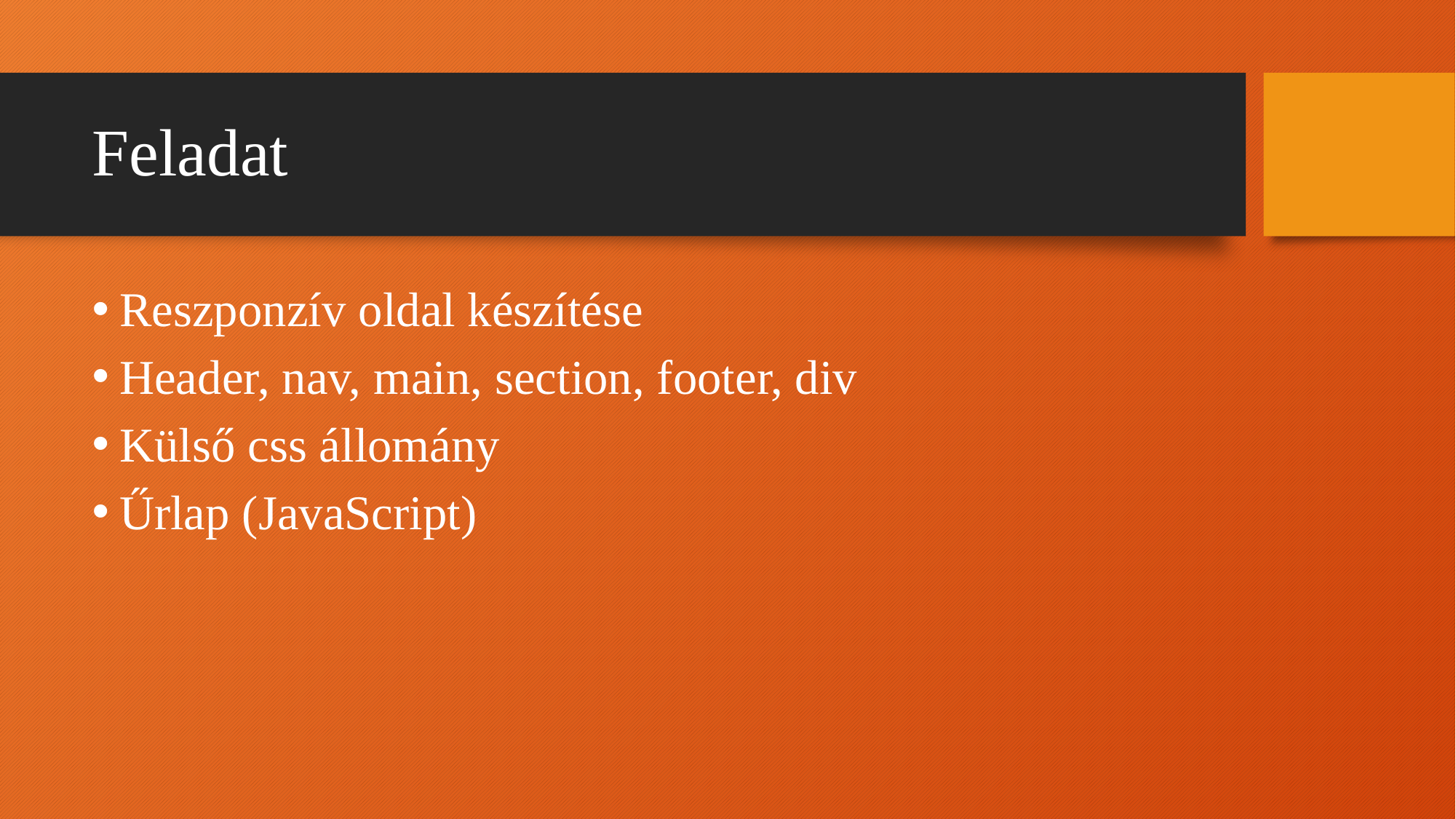

# Feladat
Reszponzív oldal készítése
Header, nav, main, section, footer, div
Külső css állomány
Űrlap (JavaScript)